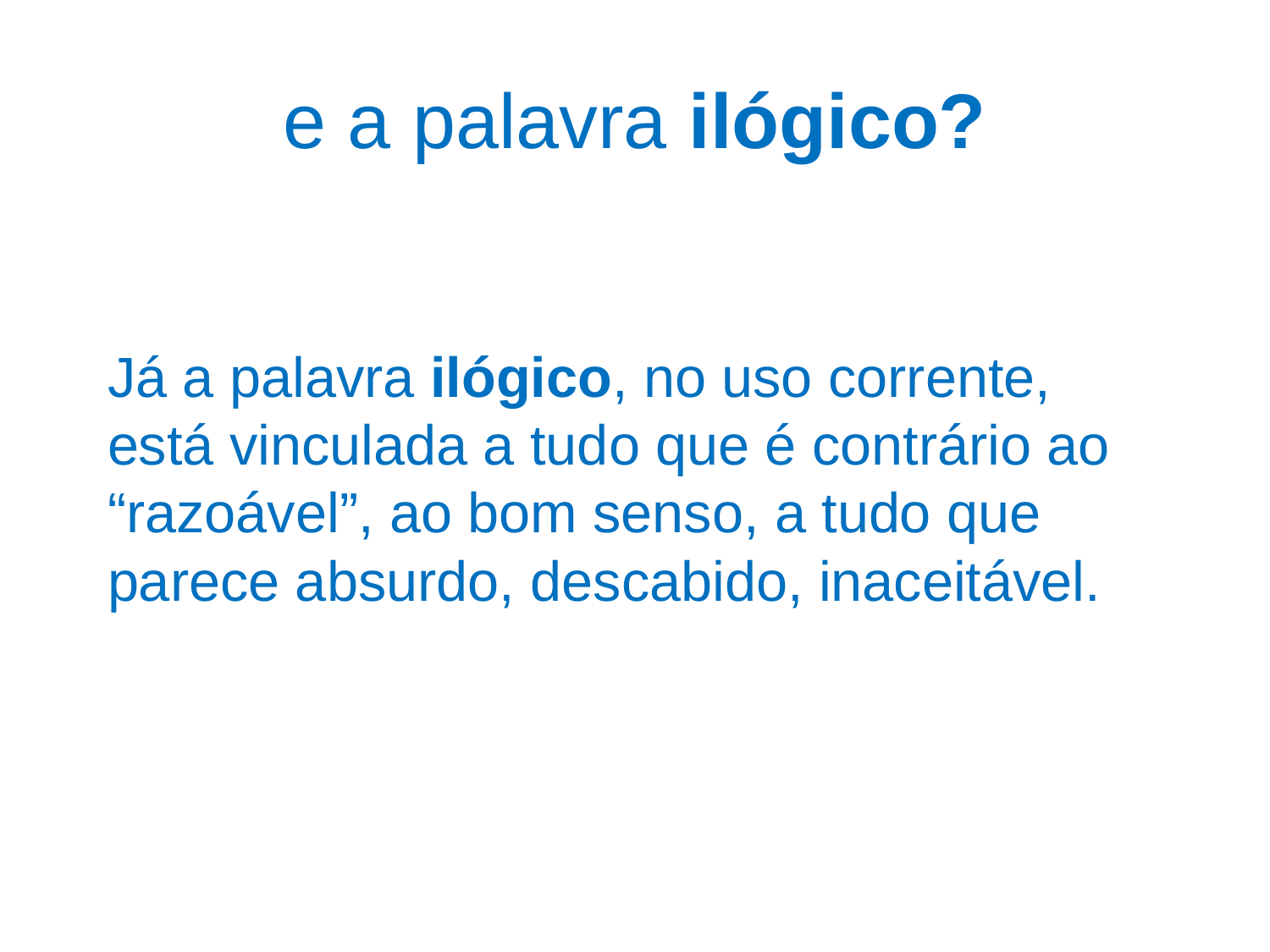

# e a palavra ilógico?
Já a palavra ilógico, no uso corrente, está vinculada a tudo que é contrário ao “razoável”, ao bom senso, a tudo que parece absurdo, descabido, inaceitável.